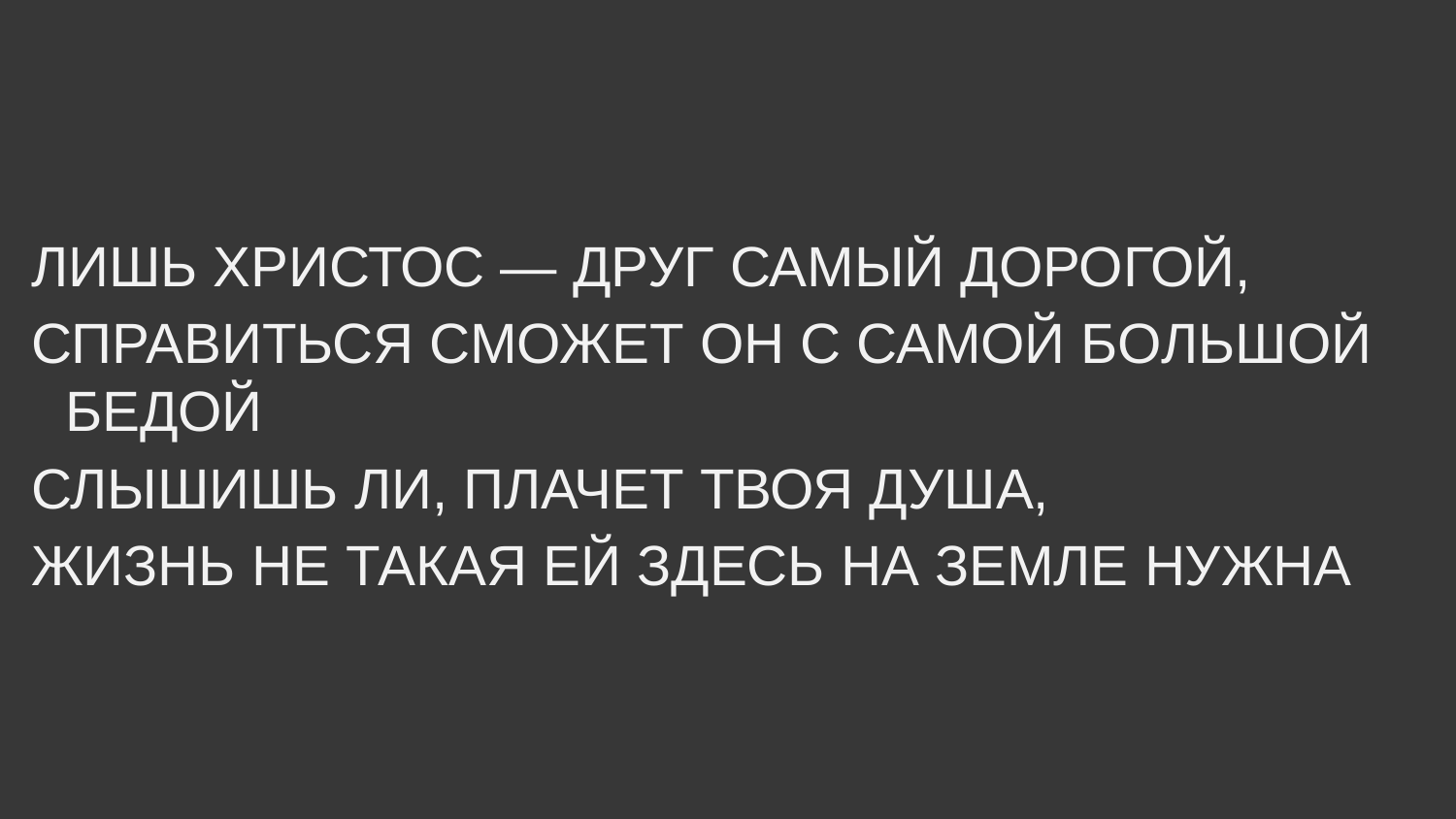

Лишь Христос — Друг самый дорогой,
Справиться сможет Он с самой большой бедой
Слышишь ли, плачет твоя душа,
Жизнь не такая ей здесь на земле нужна